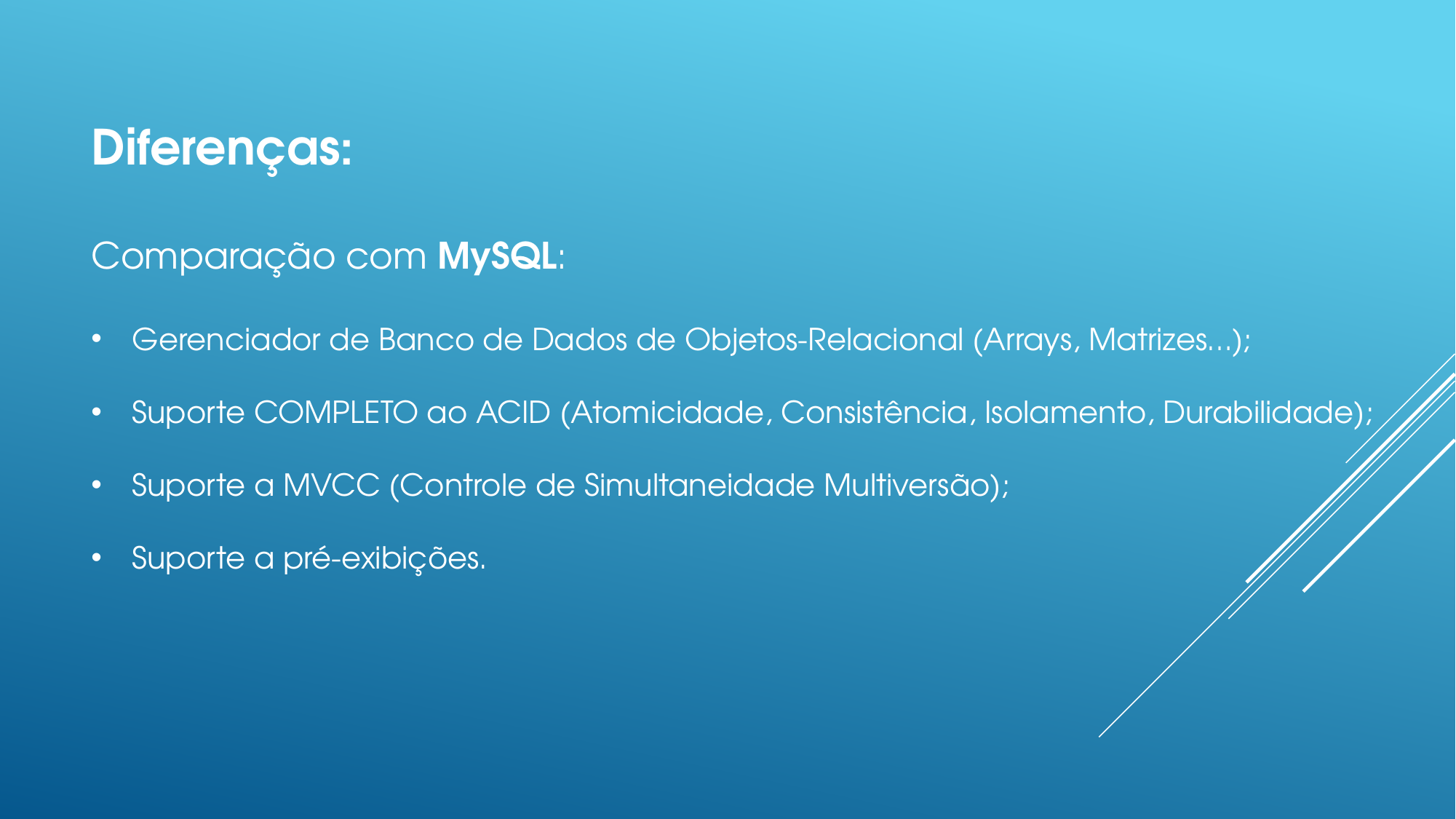

Diferenças:

Comparação com MySQL:
Gerenciador de Banco de Dados de Objetos-Relacional (Arrays, Matrizes…);

Suporte COMPLETO ao ACID (Atomicidade, Consistência, Isolamento, Durabilidade);

Suporte a MVCC (Controle de Simultaneidade Multiversão);

Suporte a pré-exibições.